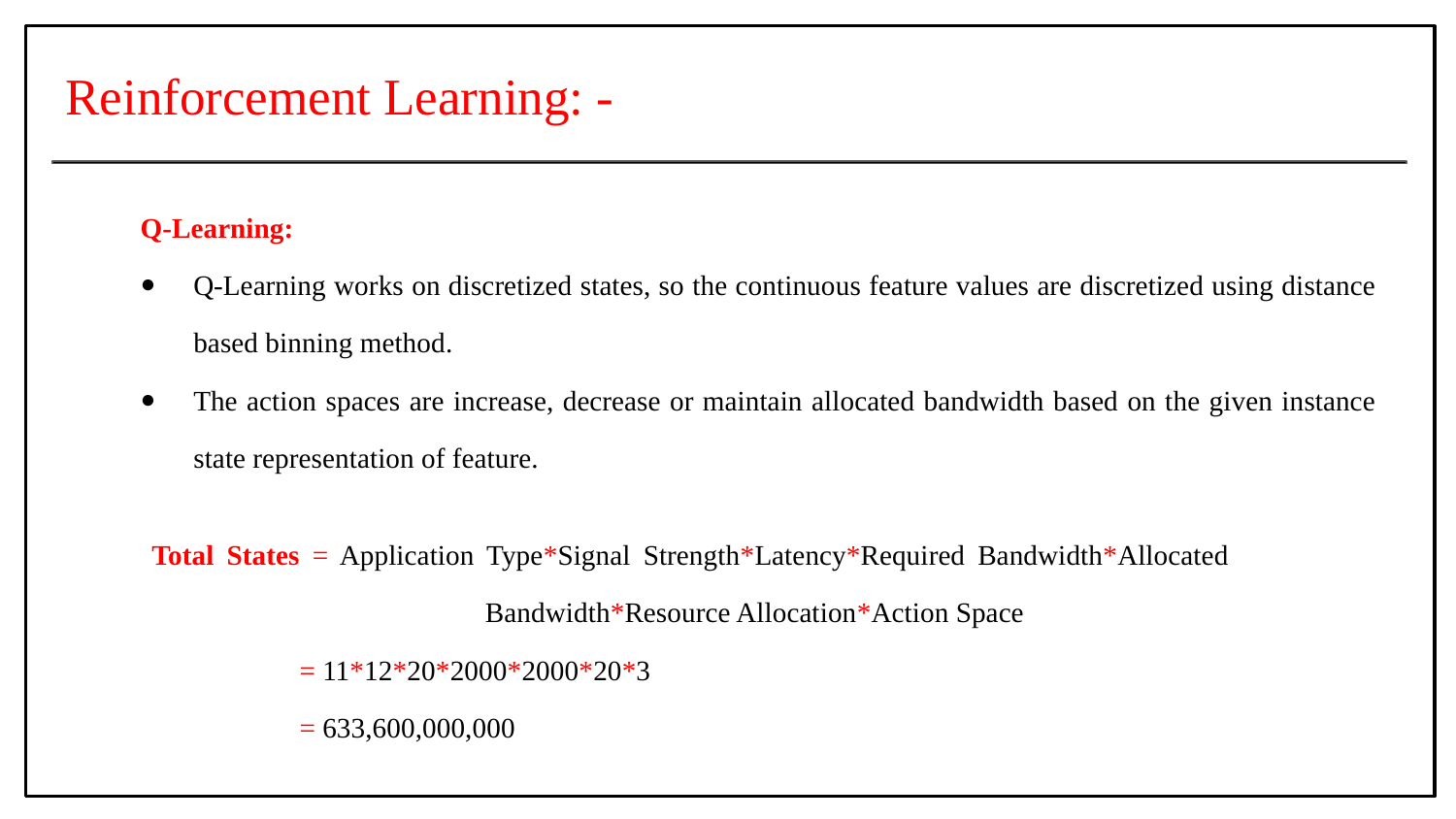

# Reinforcement Learning: -

Q-Learning:
Q-Learning works on discretized states, so the continuous feature values are discretized using distance based binning method.
The action spaces are increase, decrease or maintain allocated bandwidth based on the given instance state representation of feature.
Total States = Application Type*Signal Strength*Latency*Required Bandwidth*Allocated                   	               	      Bandwidth*Resource Allocation*Action Space
                     = 11*12*20*2000*2000*20*3
                     = 633,600,000,000